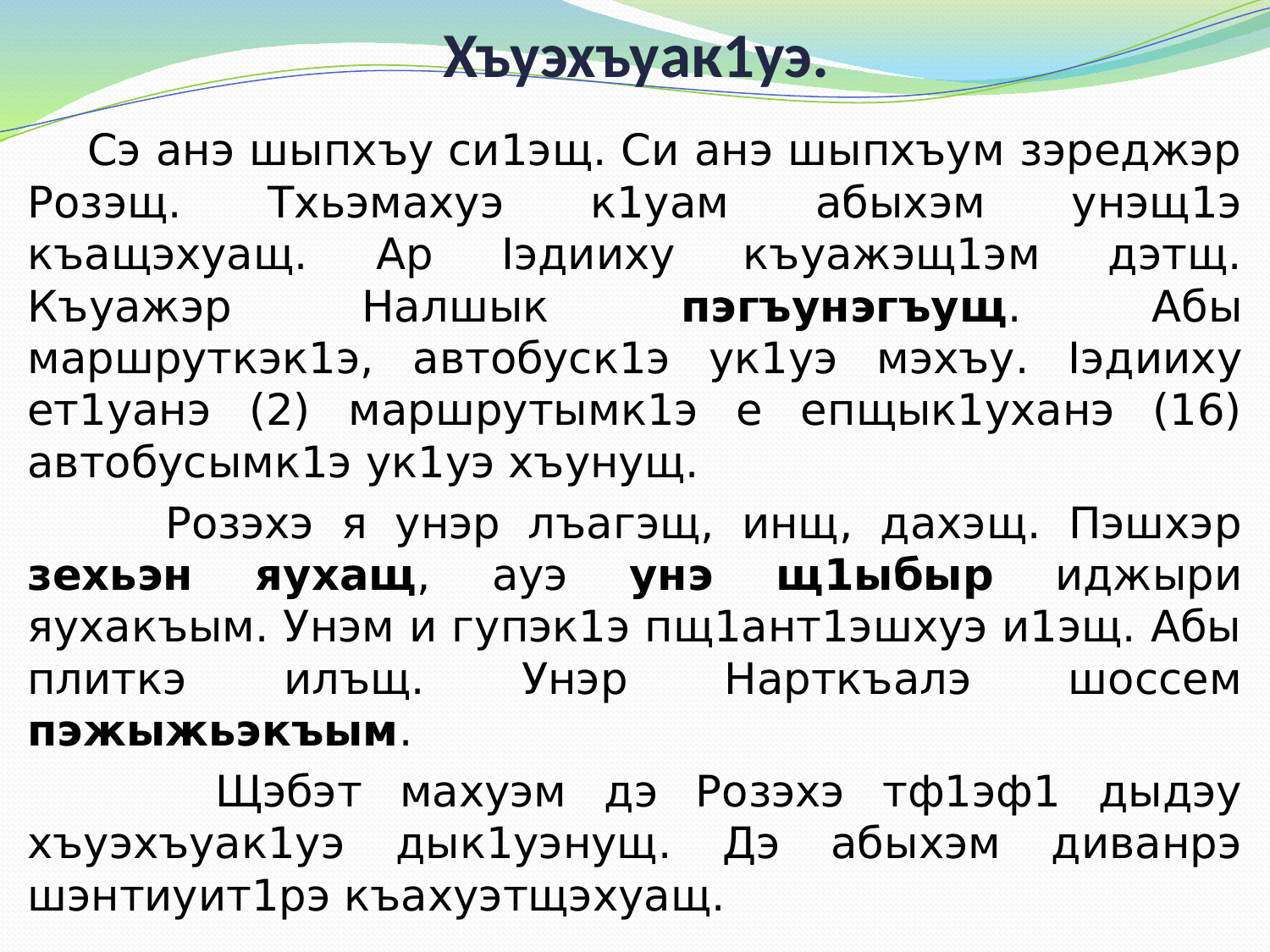

# Хъуэхъуак1уэ.
     Сэ анэ шыпхъу си1эщ. Си анэ шыпхъум зэреджэр Розэщ. Тхьэмахуэ к1уам абыхэм унэщ1э къащэхуащ. Ар Iэдииху къуажэщ1эм дэтщ. Къуажэр Налшык пэгъунэгъущ. Абы маршруткэк1э, автобуск1э ук1уэ мэхъу. Iэдииху ет1уанэ (2) маршрутымк1э е епщык1уханэ (16) автобусымк1э ук1уэ хъунущ.
     Розэхэ я унэр лъагэщ, инщ, дахэщ. Пэшхэр зехьэн яухащ, ауэ унэ щ1ыбыр иджыри яухакъым. Унэм и гупэк1э пщ1ант1эшхуэ и1эщ. Абы плиткэ илъщ. Унэр Нарткъалэ шоссем пэжыжьэкъым.
     Щэбэт махуэм дэ Розэхэ тф1эф1 дыдэу хъуэхъуак1уэ дык1уэнущ. Дэ абыхэм диванрэ шэнтиуит1рэ къахуэтщэхуащ.